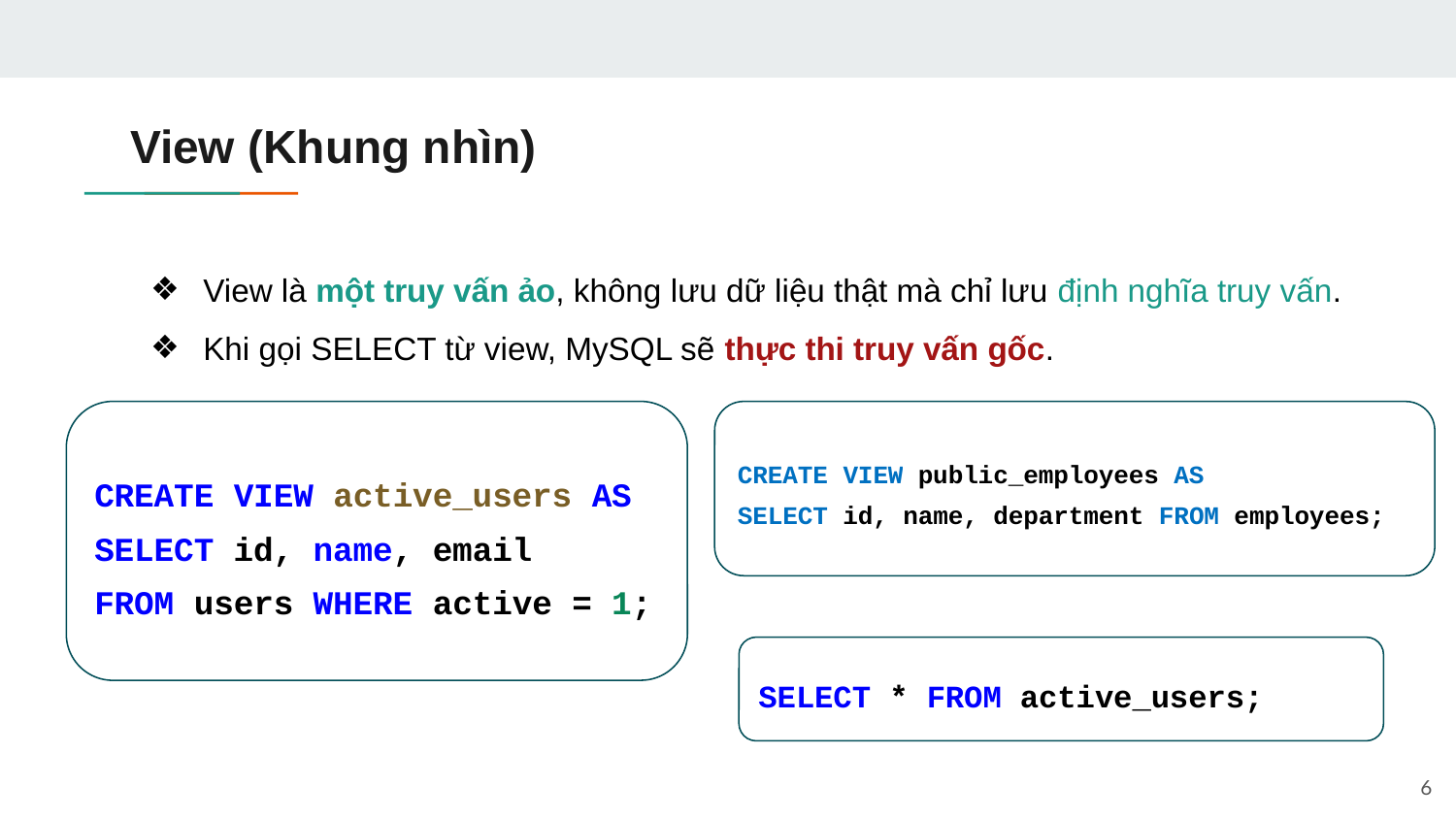

# View (Khung nhìn)

View là một truy vấn ảo, không lưu dữ liệu thật mà chỉ lưu định nghĩa truy vấn.
Khi gọi SELECT từ view, MySQL sẽ thực thi truy vấn gốc.

CREATE VIEW active_users AS
SELECT id, name, email
FROM users WHERE active = 1;
CREATE VIEW public_employees AS
SELECT id, name, department FROM employees;
SELECT * FROM active_users;
6